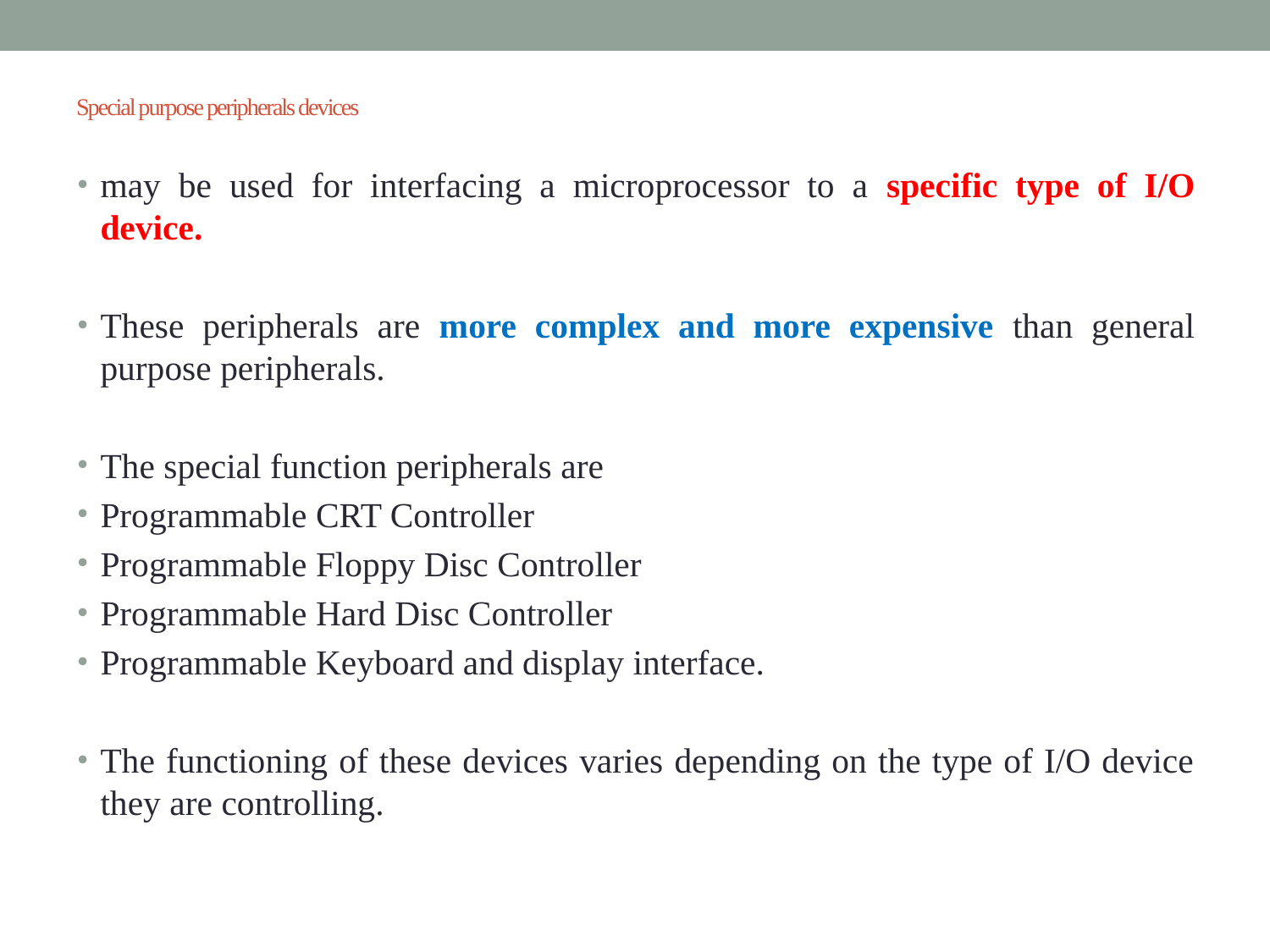

# Special purpose peripherals devices
may be used for interfacing a microprocessor to a specific type of I/O device.

These peripherals are more complex and more expensive than general purpose peripherals.

The special function peripherals are
Programmable CRT Controller
Programmable Floppy Disc Controller
Programmable Hard Disc Controller
Programmable Keyboard and display interface.

The functioning of these devices varies depending on the type of I/O device they are controlling.